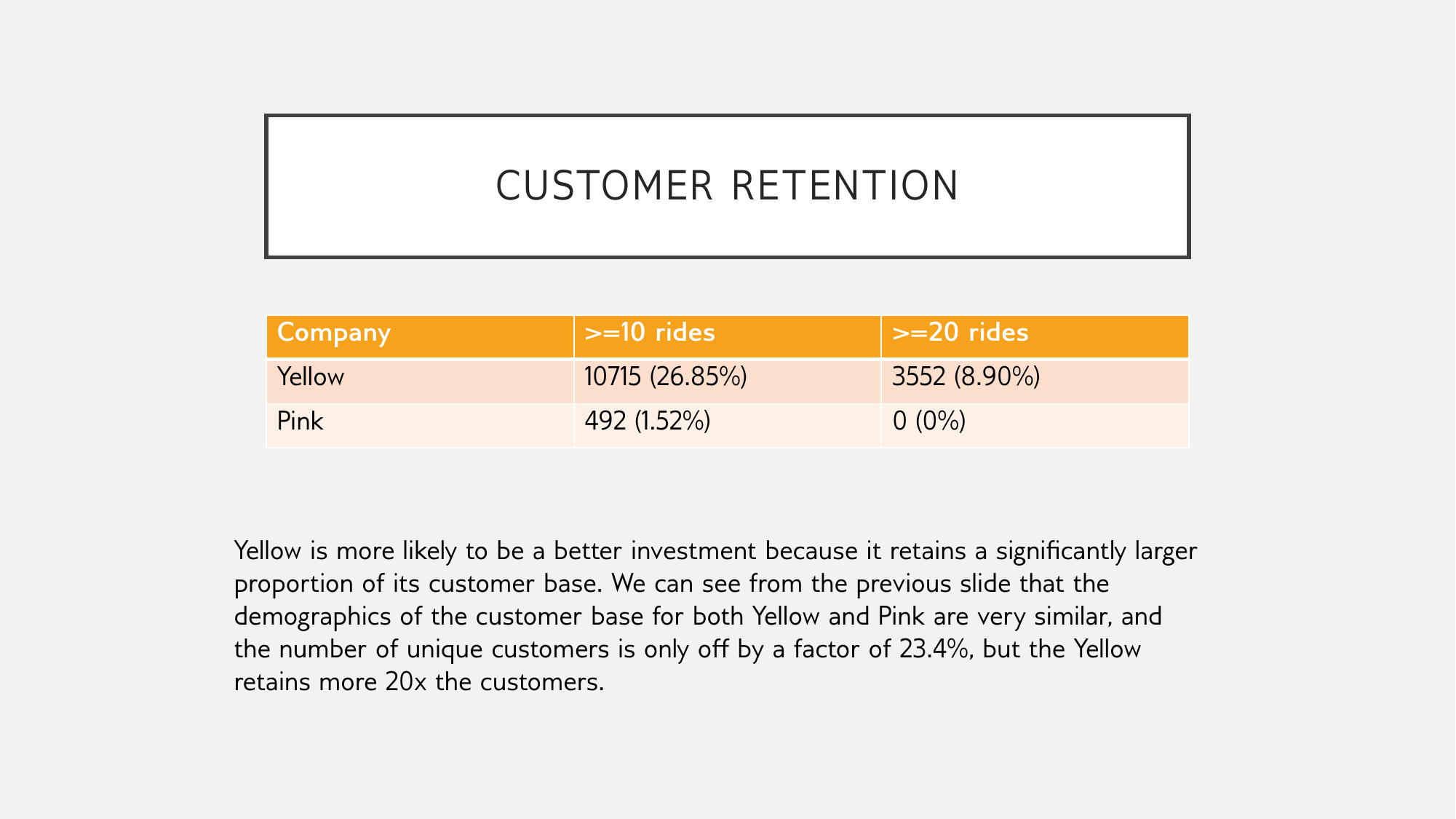

# Customer Retention
| Company | >=10 rides | >=20 rides |
| --- | --- | --- |
| Yellow | 10715 (26.85%) | 3552 (8.90%) |
| Pink | 492 (1.52%) | 0 (0%) |
Yellow is more likely to be a better investment because it retains a significantly larger proportion of its customer base. We can see from the previous slide that the demographics of the customer base for both Yellow and Pink are very similar, and the number of unique customers is only off by a factor of 23.4%, but the Yellow retains more 20x the customers.